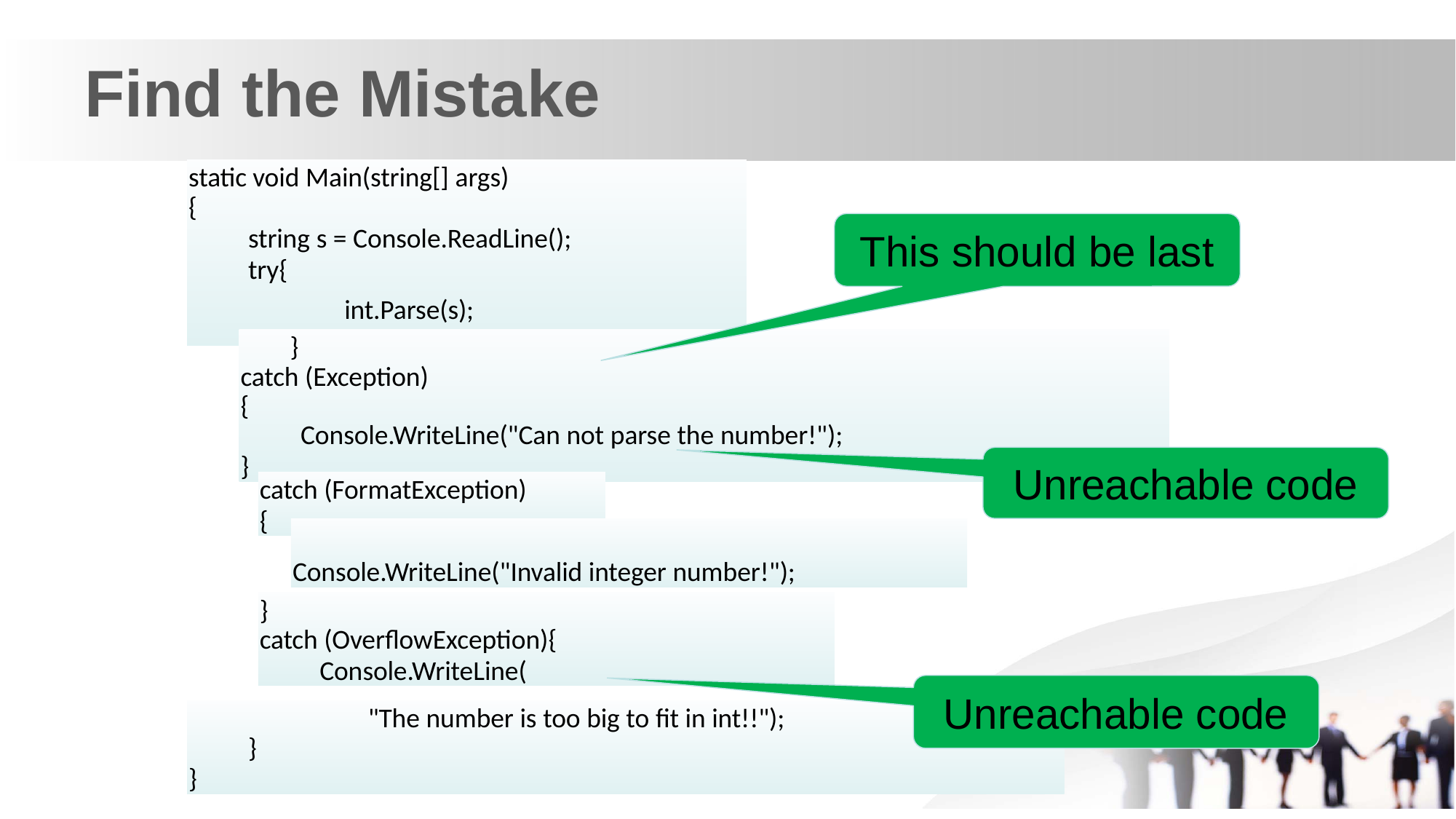

Find the Mistake
static void Main(string[] args)
{
string s = Console.ReadLine();
try{

This should be last
int.Parse(s);
        }
catch (Exception)
{
Console.WriteLine("Can not parse the number!");
}
Unreachable code
catch (FormatException)
{

Console.WriteLine("Invalid integer number!");
}
catch (OverflowException){
Console.WriteLine(
Unreachable code
"The number is too big to fit in int!!");
}
}